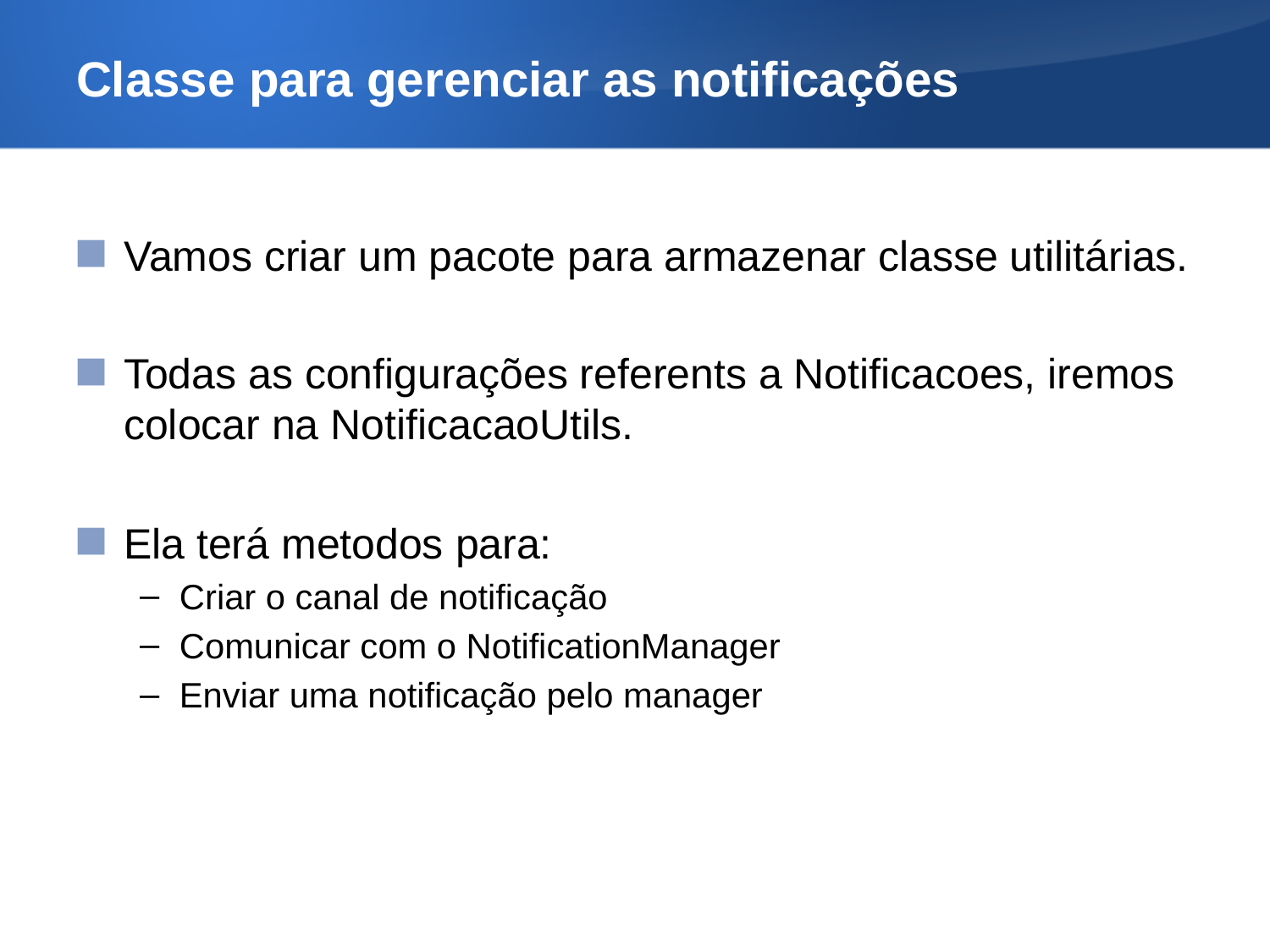

# Classe para gerenciar as notificações
Vamos criar um pacote para armazenar classe utilitárias.

Todas as configurações referents a Notificacoes, iremos colocar na NotificacaoUtils.

Ela terá metodos para:
Criar o canal de notificação
Comunicar com o NotificationManager
Enviar uma notificação pelo manager